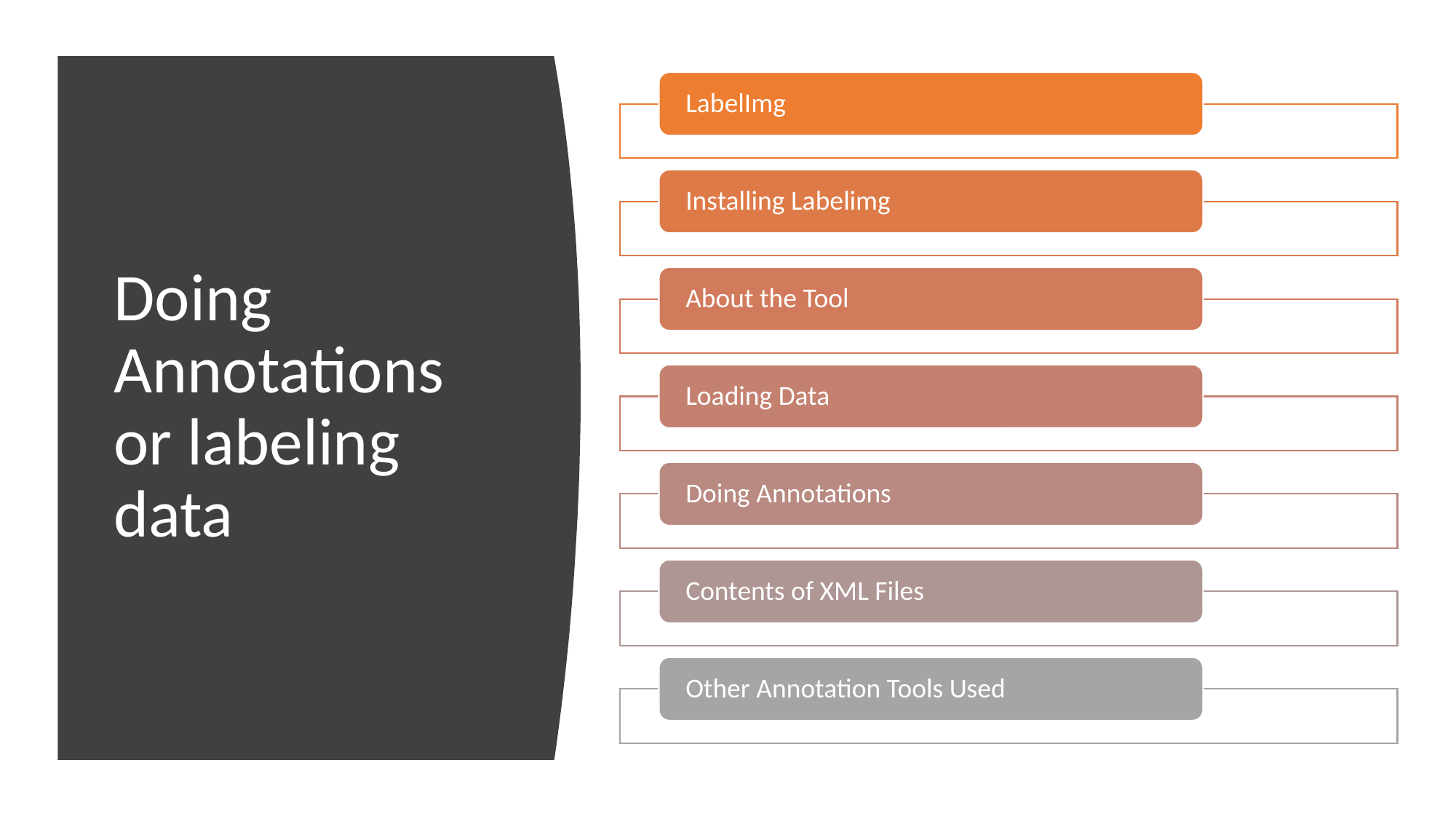

LabelImg
Installing Labelimg
About the Tool
Loading Data
Doing Annotations
Contents of XML Files
Other Annotation Tools Used

# Doing Annotations or labeling data